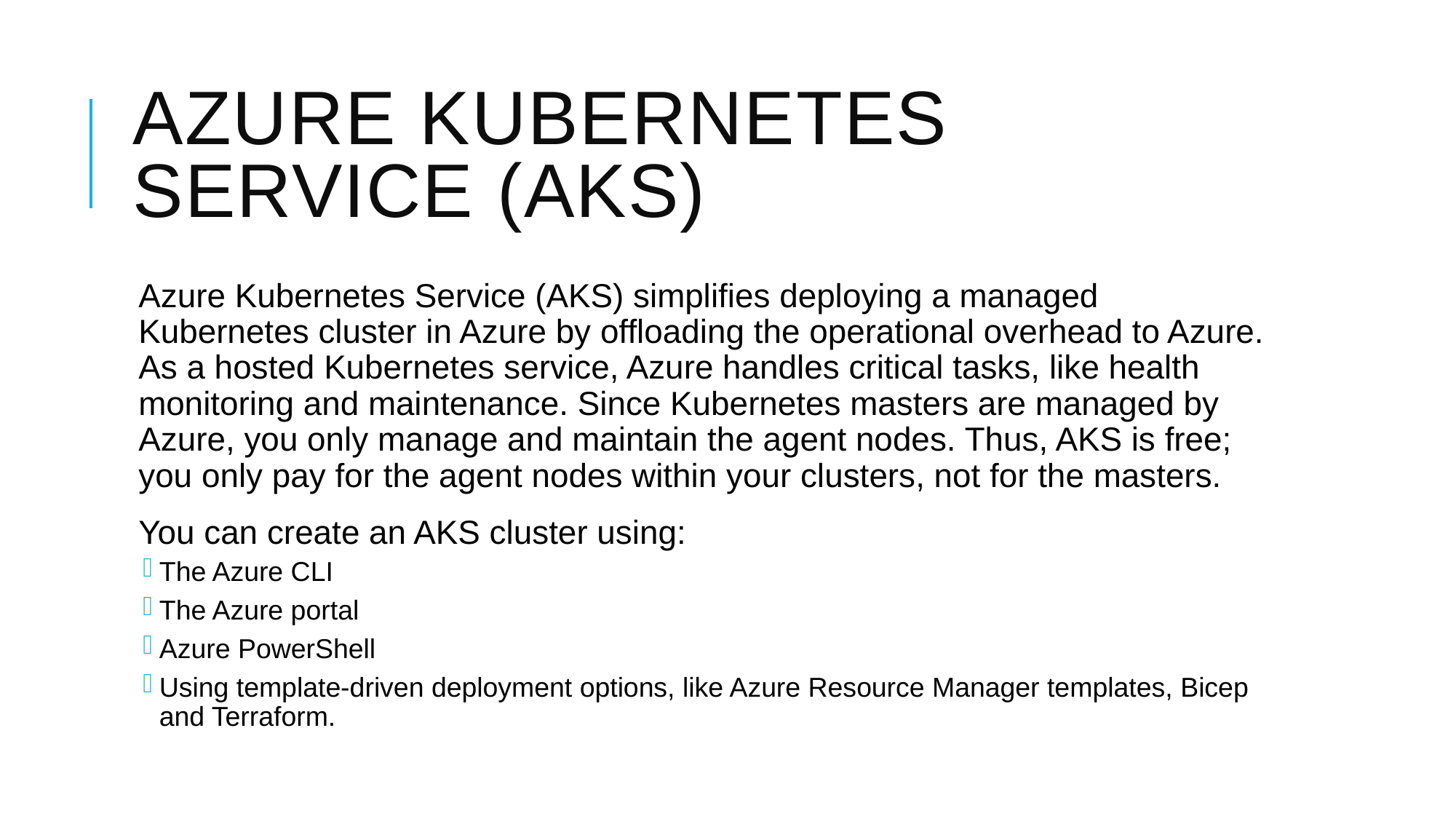

# Azure Kubernetes Service (AKS)
Azure Kubernetes Service (AKS) simplifies deploying a managed Kubernetes cluster in Azure by offloading the operational overhead to Azure. As a hosted Kubernetes service, Azure handles critical tasks, like health monitoring and maintenance. Since Kubernetes masters are managed by Azure, you only manage and maintain the agent nodes. Thus, AKS is free; you only pay for the agent nodes within your clusters, not for the masters.
You can create an AKS cluster using:
The Azure CLI
The Azure portal
Azure PowerShell
Using template-driven deployment options, like Azure Resource Manager templates, Bicep and Terraform.